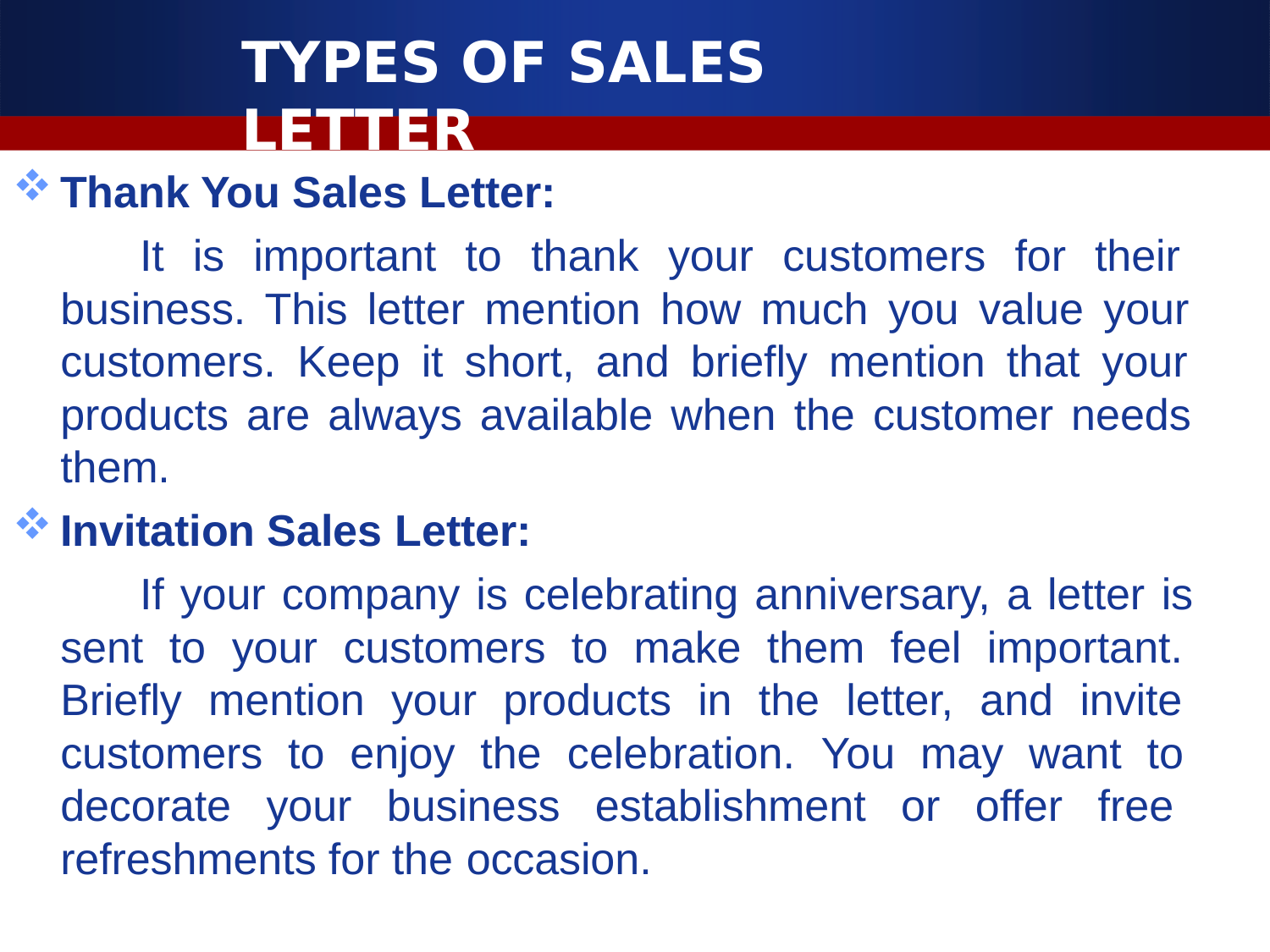

# TYPES OF SALES LETTER
Thank You Sales Letter:
It is important to thank your customers for their  business. This letter mention how much you value your  customers. Keep it short, and briefly mention that your  products are always available when the customer needs  them.
Invitation Sales Letter:
If your company is celebrating anniversary, a letter is  sent to your customers to make them feel important.  Briefly mention your products in the letter, and invite  customers to enjoy the celebration. You may want to  decorate your business establishment or offer free  refreshments for the occasion.